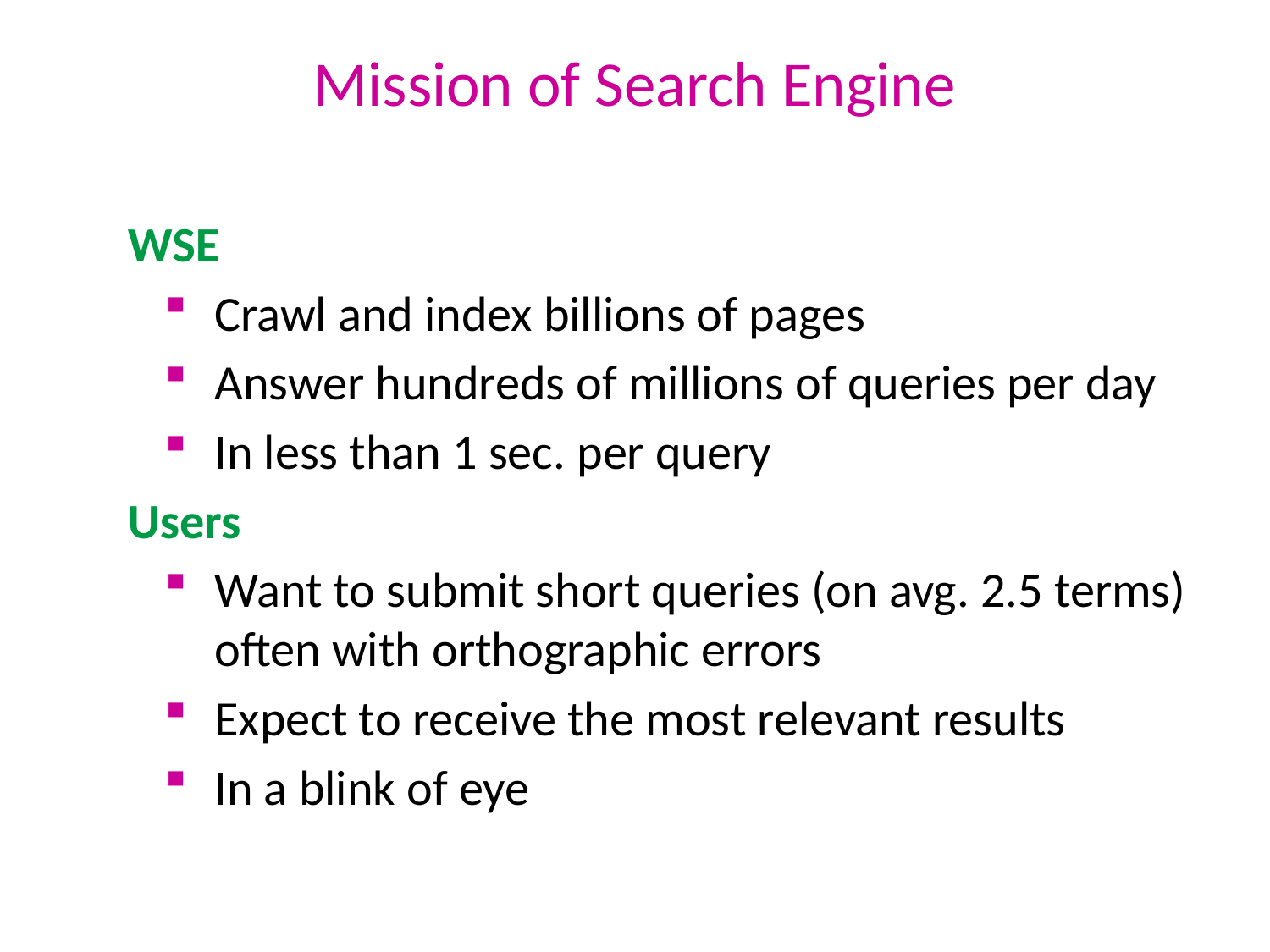

# Mission of Search Engine
WSE
Crawl and index billions of pages
Answer hundreds of millions of queries per day
In less than 1 sec. per query
Users
Want to submit short queries (on avg. 2.5 terms) often with orthographic errors
Expect to receive the most relevant results
In a blink of eye